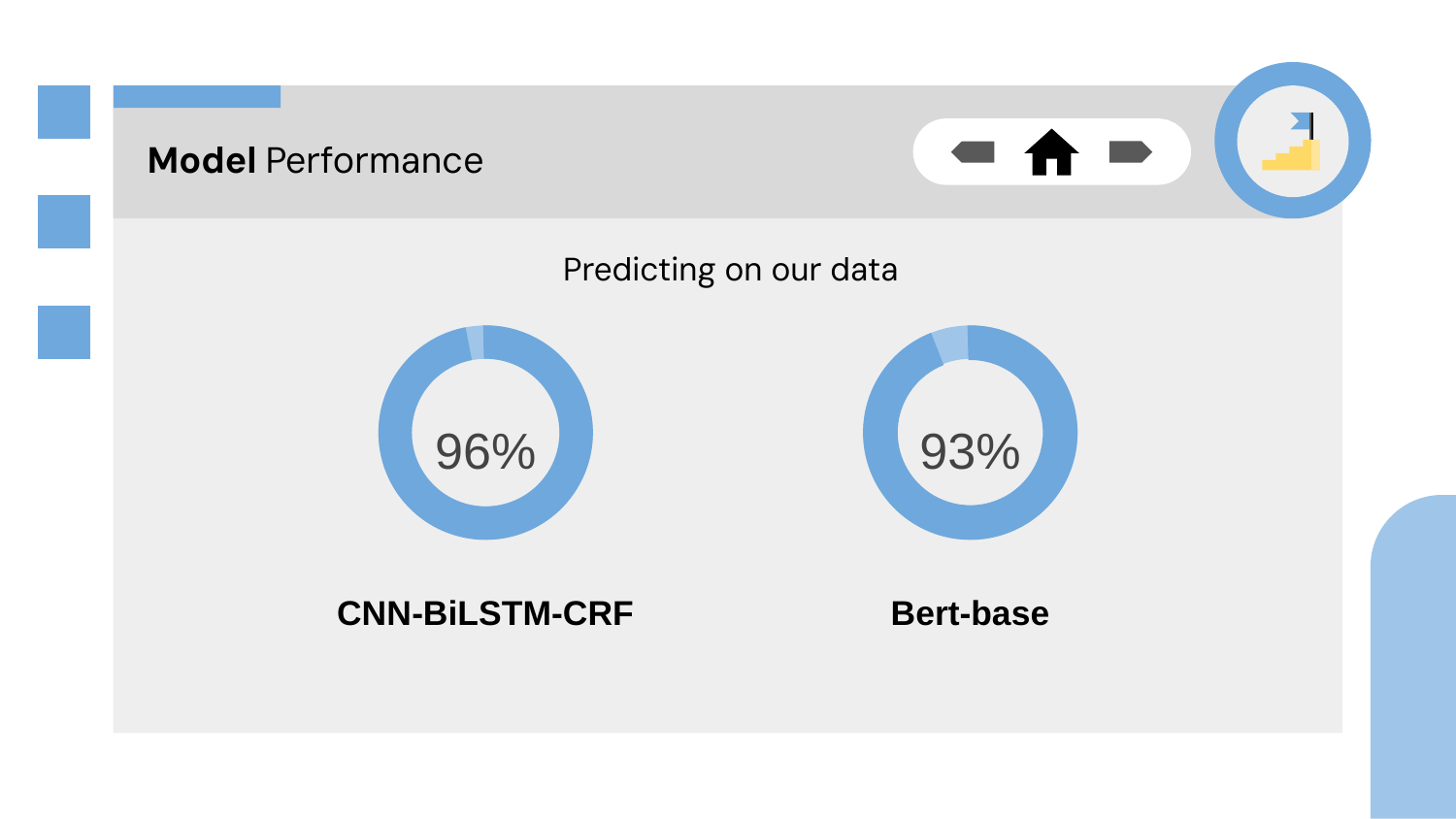

# Model Performance

Predicting on our data

96%
93%
CNN-BiLSTM-CRF
Bert-base